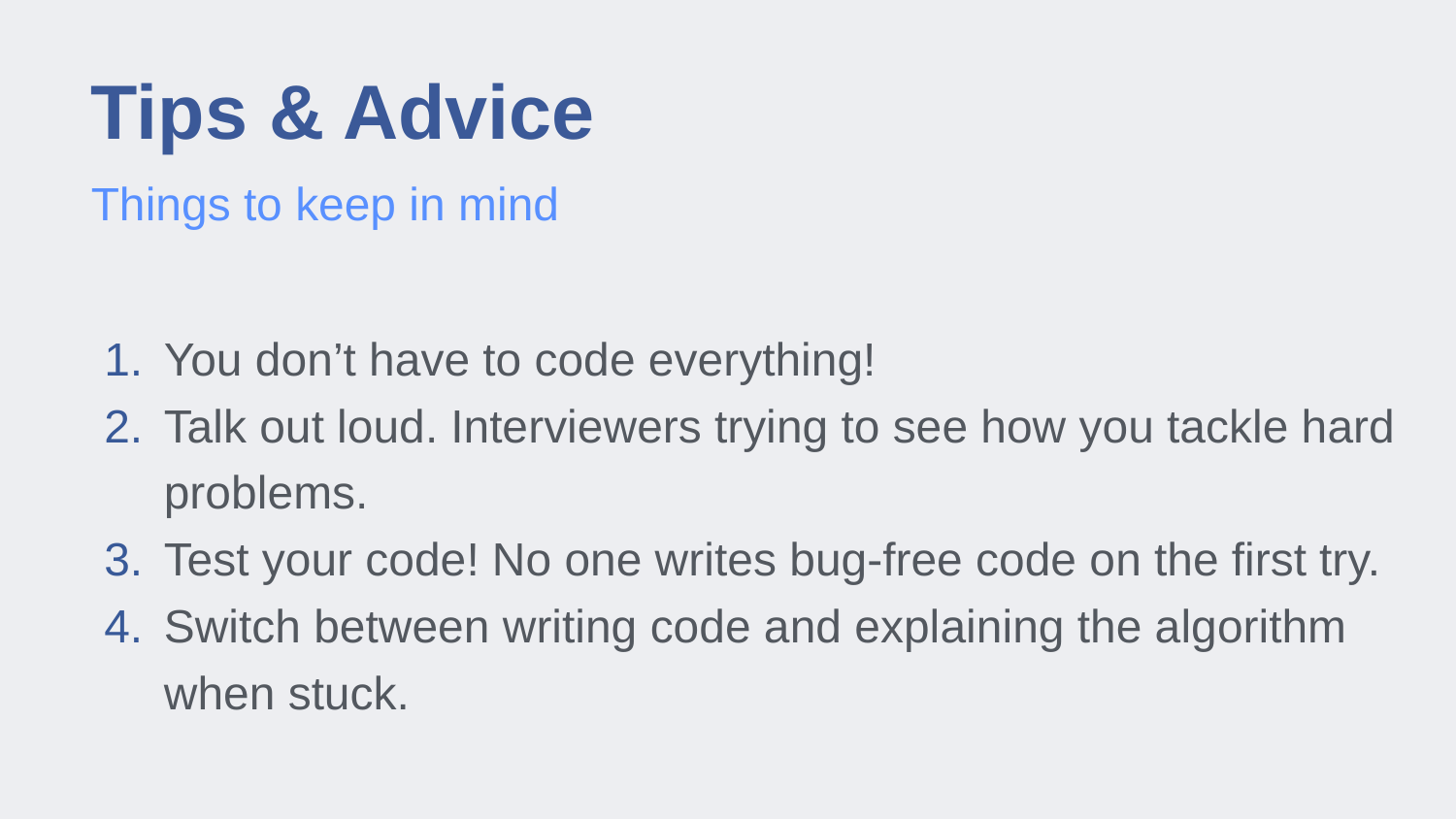

# Tips & Advice
Things to keep in mind

You don’t have to code everything!
Talk out loud. Interviewers trying to see how you tackle hard problems.
Test your code! No one writes bug-free code on the first try.
Switch between writing code and explaining the algorithm when stuck.